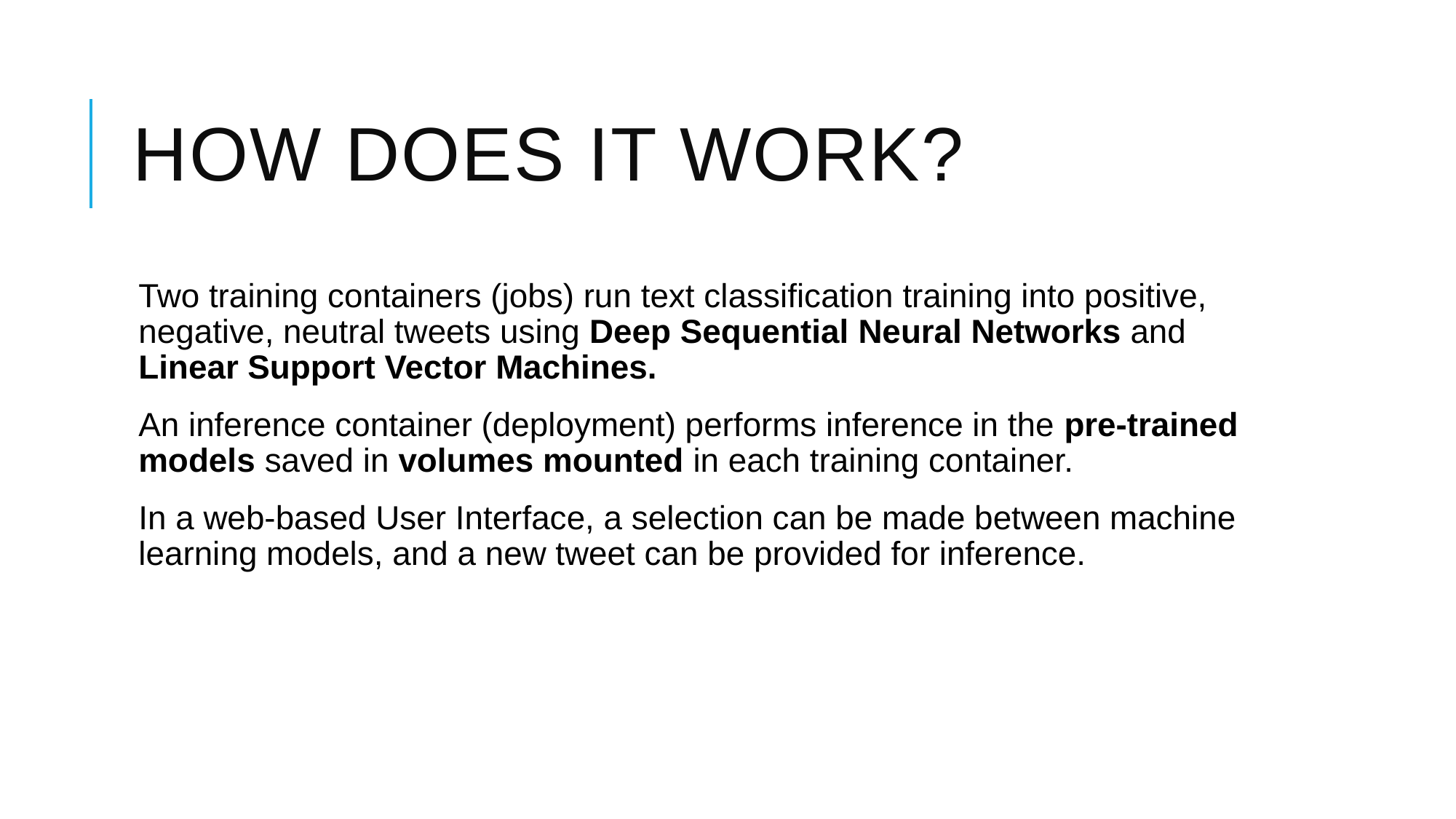

# How does it work?
Two training containers (jobs) run text classification training into positive, negative, neutral tweets using Deep Sequential Neural Networks and Linear Support Vector Machines.
An inference container (deployment) performs inference in the pre-trained models saved in volumes mounted in each training container.
In a web-based User Interface, a selection can be made between machine learning models, and a new tweet can be provided for inference.